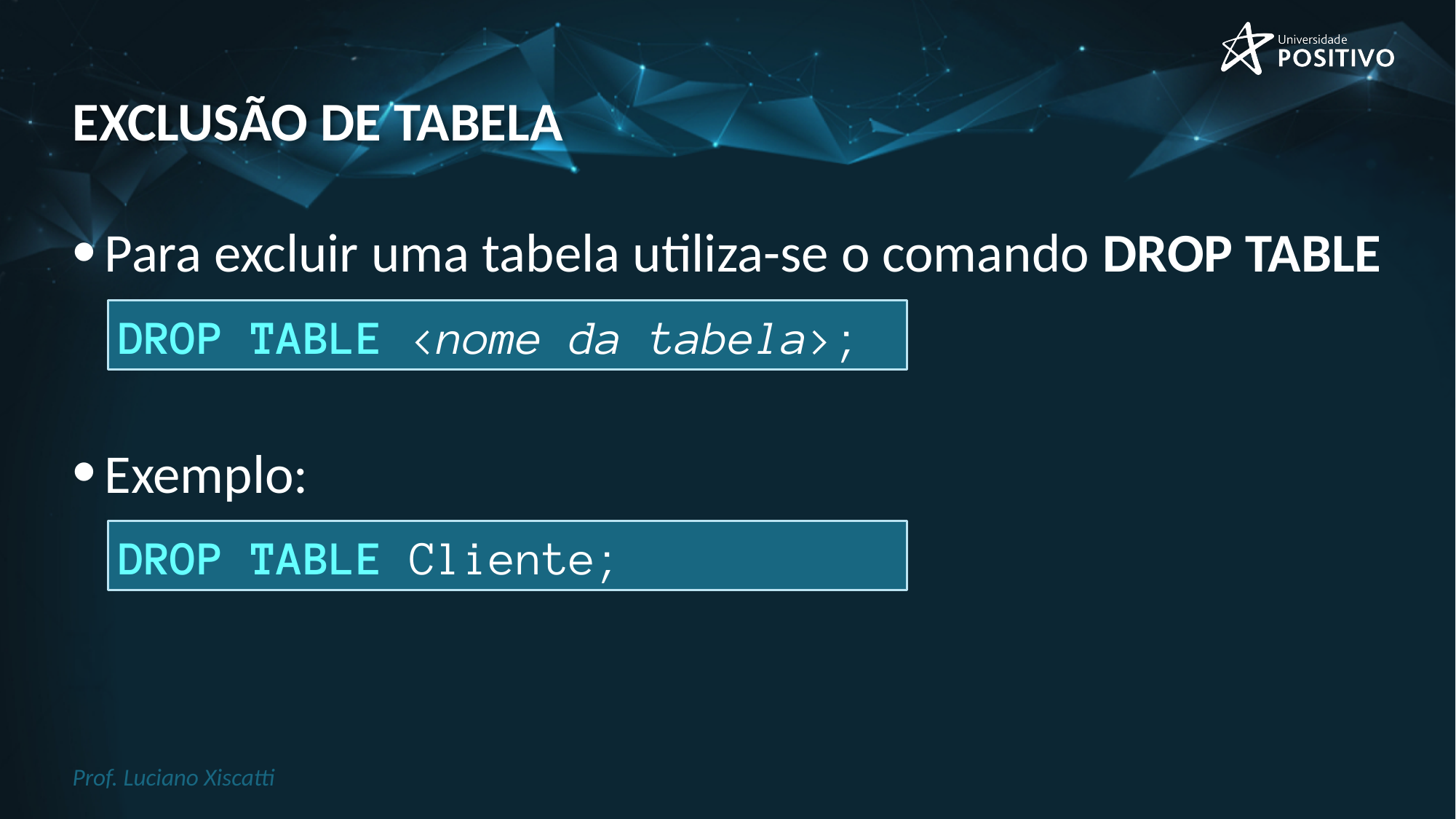

# exclusão de tabela
Para excluir uma tabela utiliza-se o comando DROP TABLE
Exemplo:
DROP TABLE <nome da tabela>;
DROP TABLE Cliente;